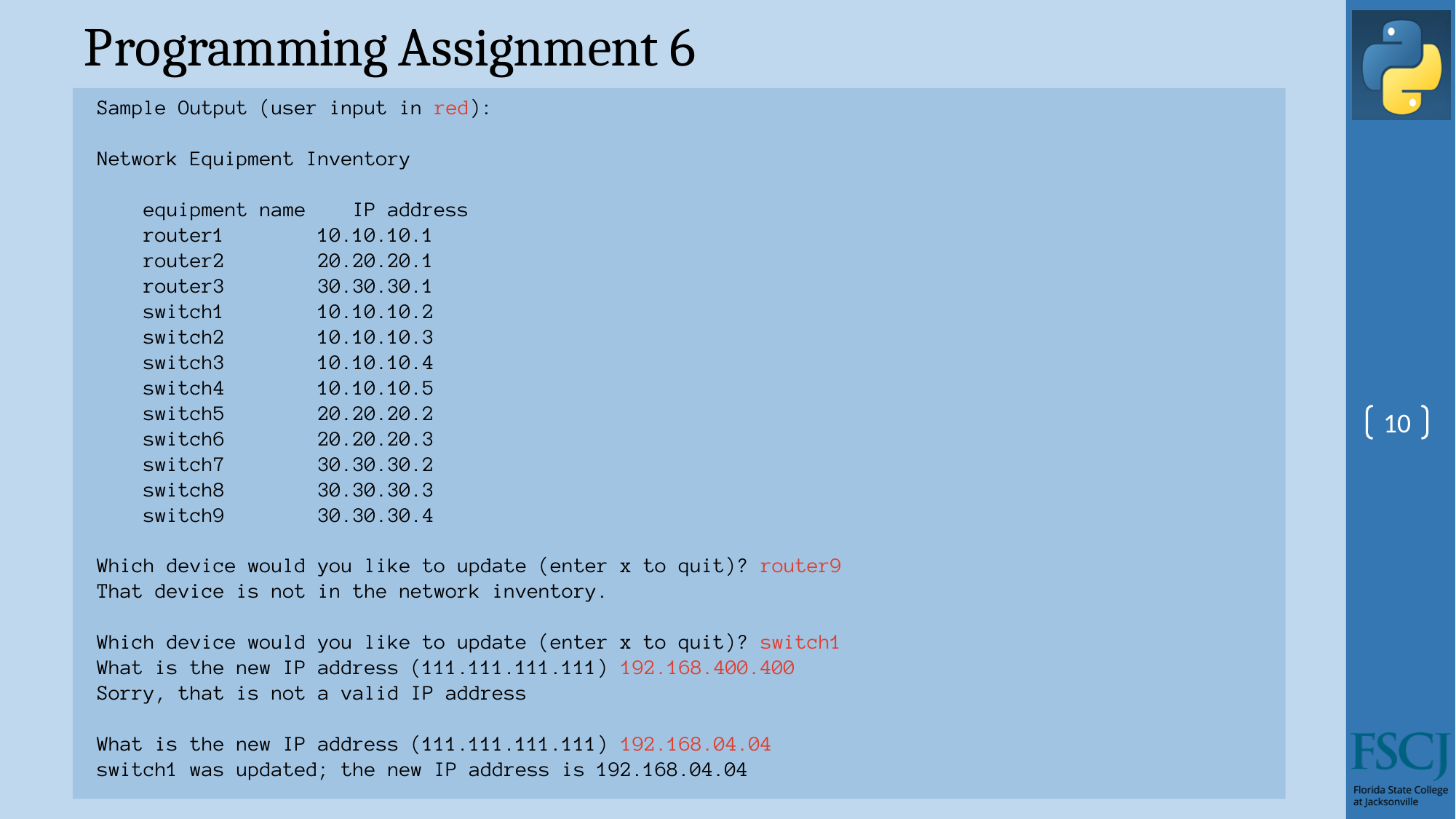

# Programming Assignment 6
Sample Output (user input in red):
Network Equipment Inventory
    equipment name    IP address
    router1        10.10.10.1
    router2        20.20.20.1
    router3        30.30.30.1
    switch1        10.10.10.2
    switch2        10.10.10.3
    switch3        10.10.10.4
    switch4        10.10.10.5
    switch5        20.20.20.2
    switch6        20.20.20.3
    switch7        30.30.30.2
    switch8        30.30.30.3
    switch9        30.30.30.4
Which device would you like to update (enter x to quit)? router9
That device is not in the network inventory.
Which device would you like to update (enter x to quit)? switch1
What is the new IP address (111.111.111.111) 192.168.400.400
Sorry, that is not a valid IP address
What is the new IP address (111.111.111.111) 192.168.04.04
switch1 was updated; the new IP address is 192.168.04.04
10